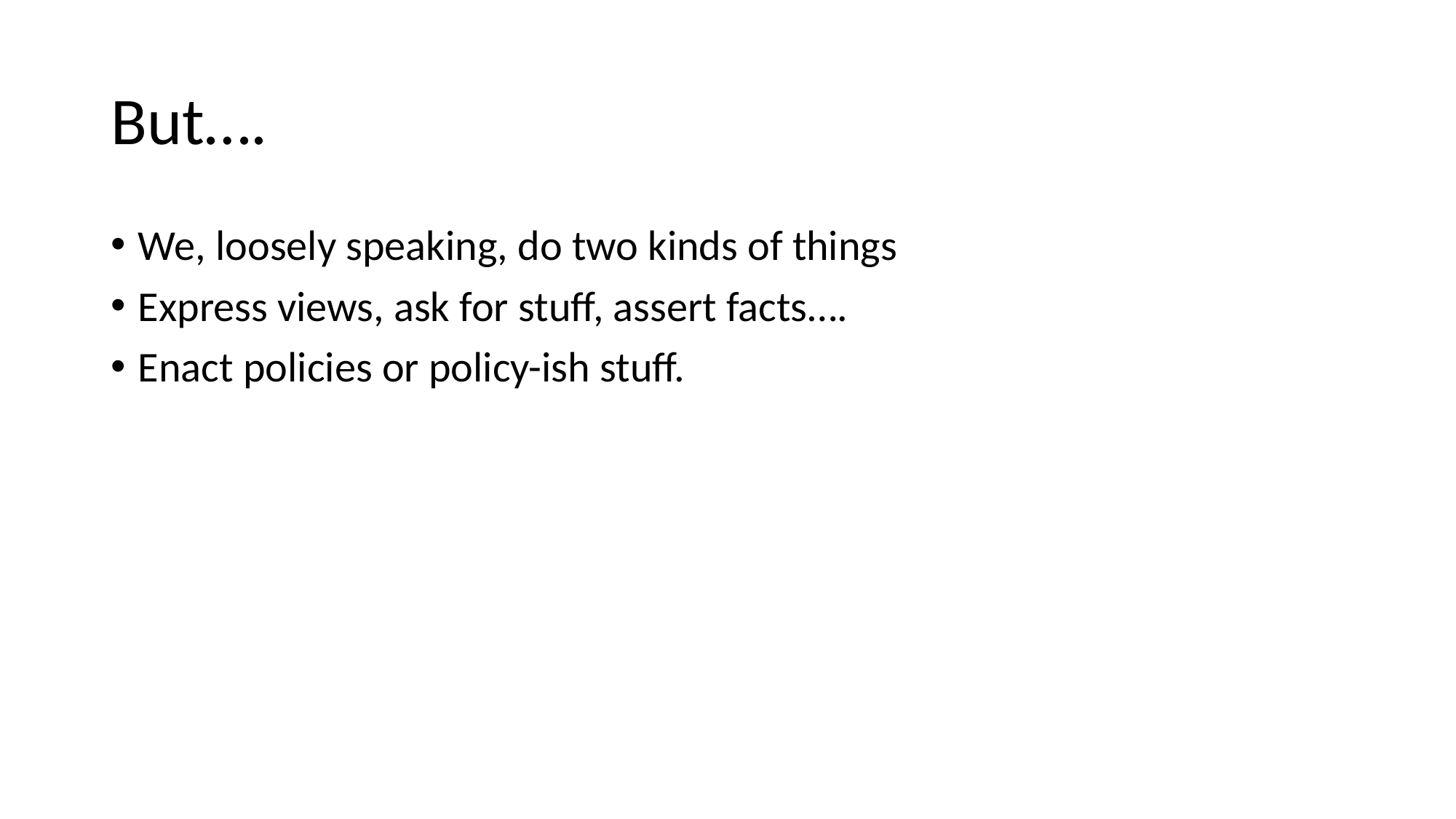

# But….
We, loosely speaking, do two kinds of things
Express views, ask for stuff, assert facts….
Enact policies or policy-ish stuff.